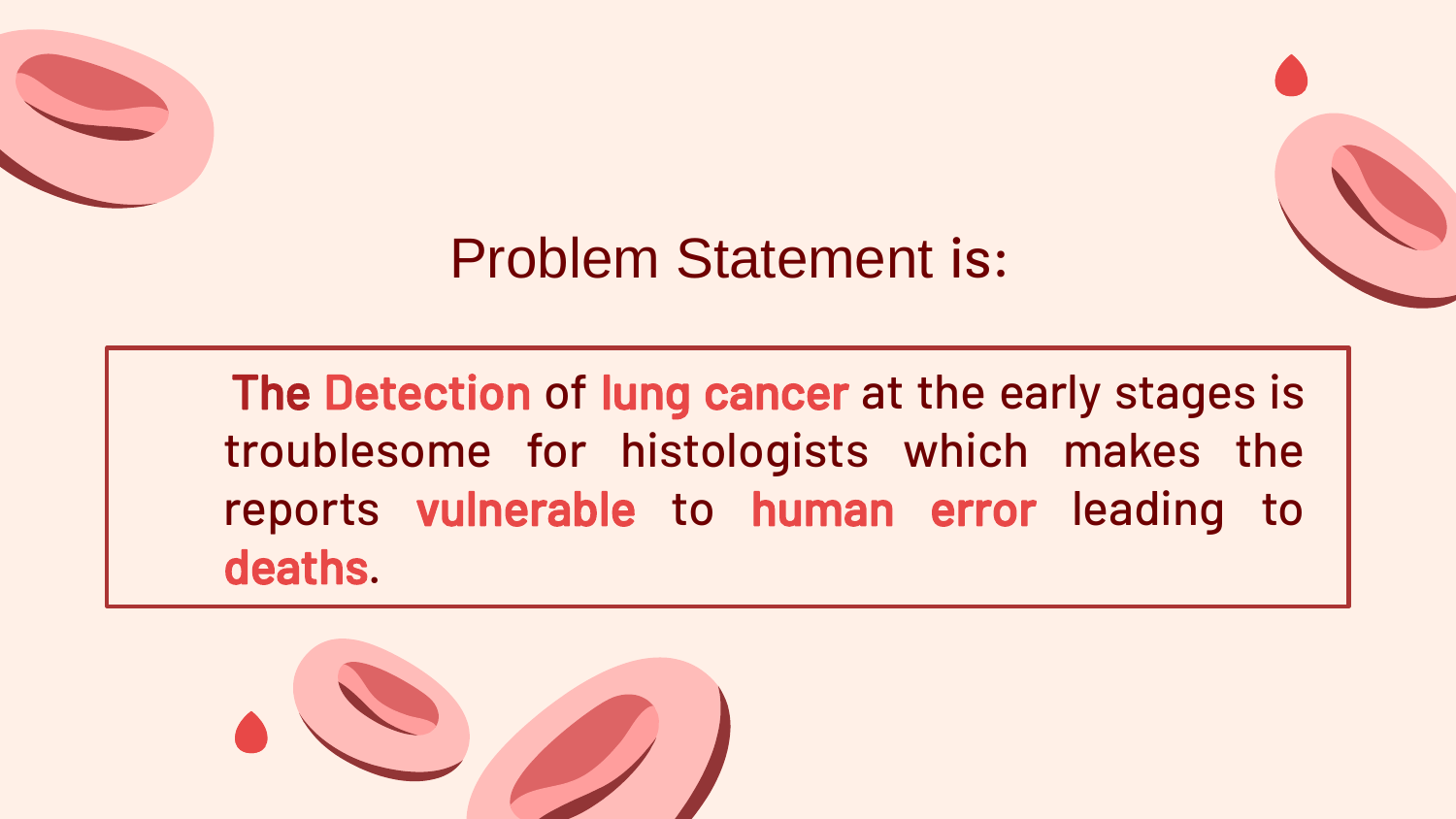

Problem Statement is:

     The Detection of lung cancer at the early stages is troublesome for histologists which makes the reports vulnerable to human error leading to deaths.